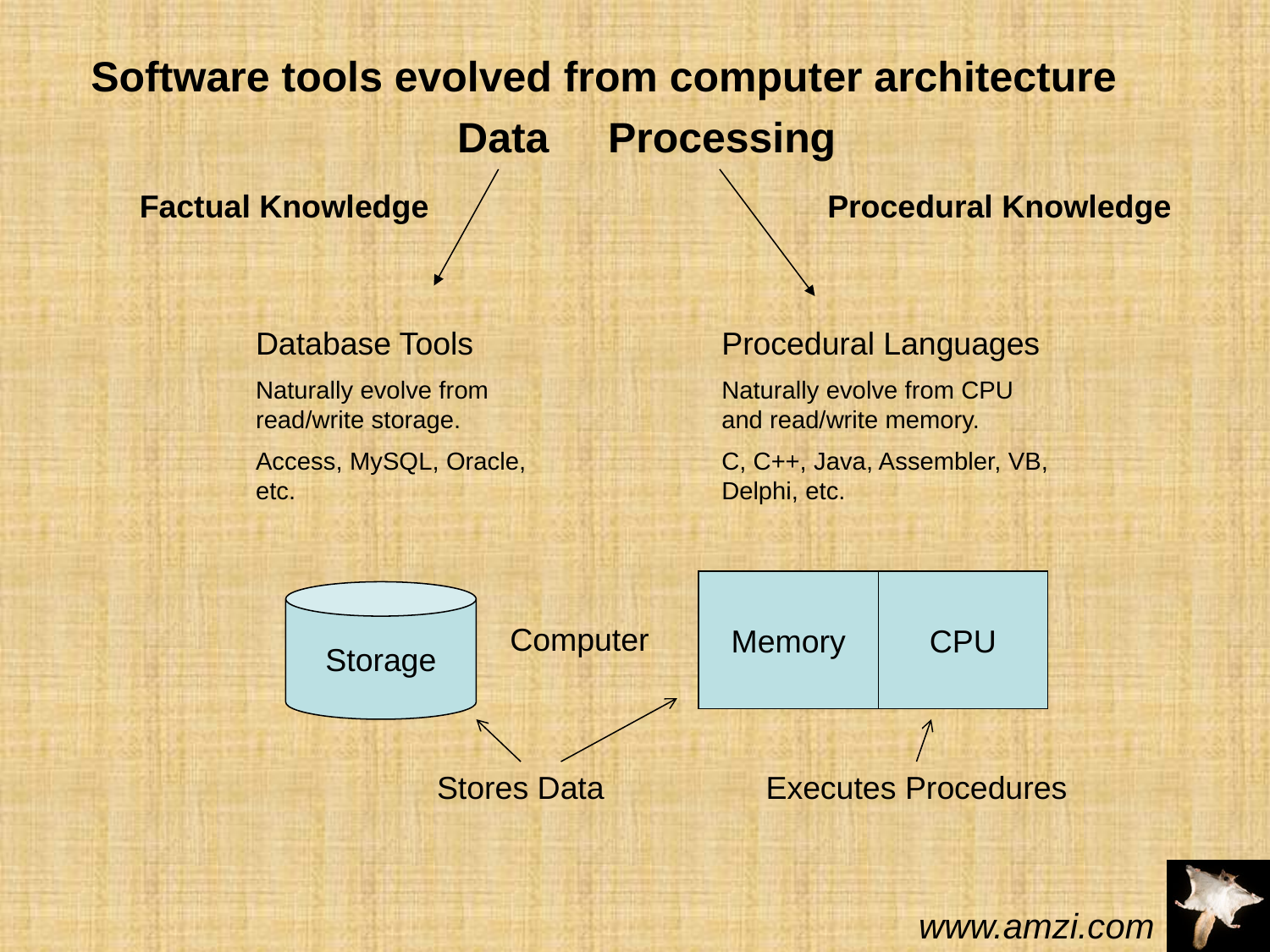

Software tools evolved from computer architecture
Data     Processing

Factual Knowledge
Procedural Knowledge
Database Tools
Naturally evolve from read/write storage.
Access, MySQL, Oracle, etc.
Procedural Languages
Naturally evolve from CPU and read/write memory.
C, C++, Java, Assembler, VB, Delphi, etc.
Memory
CPU
Storage
Computer
Stores Data
Executes Procedures